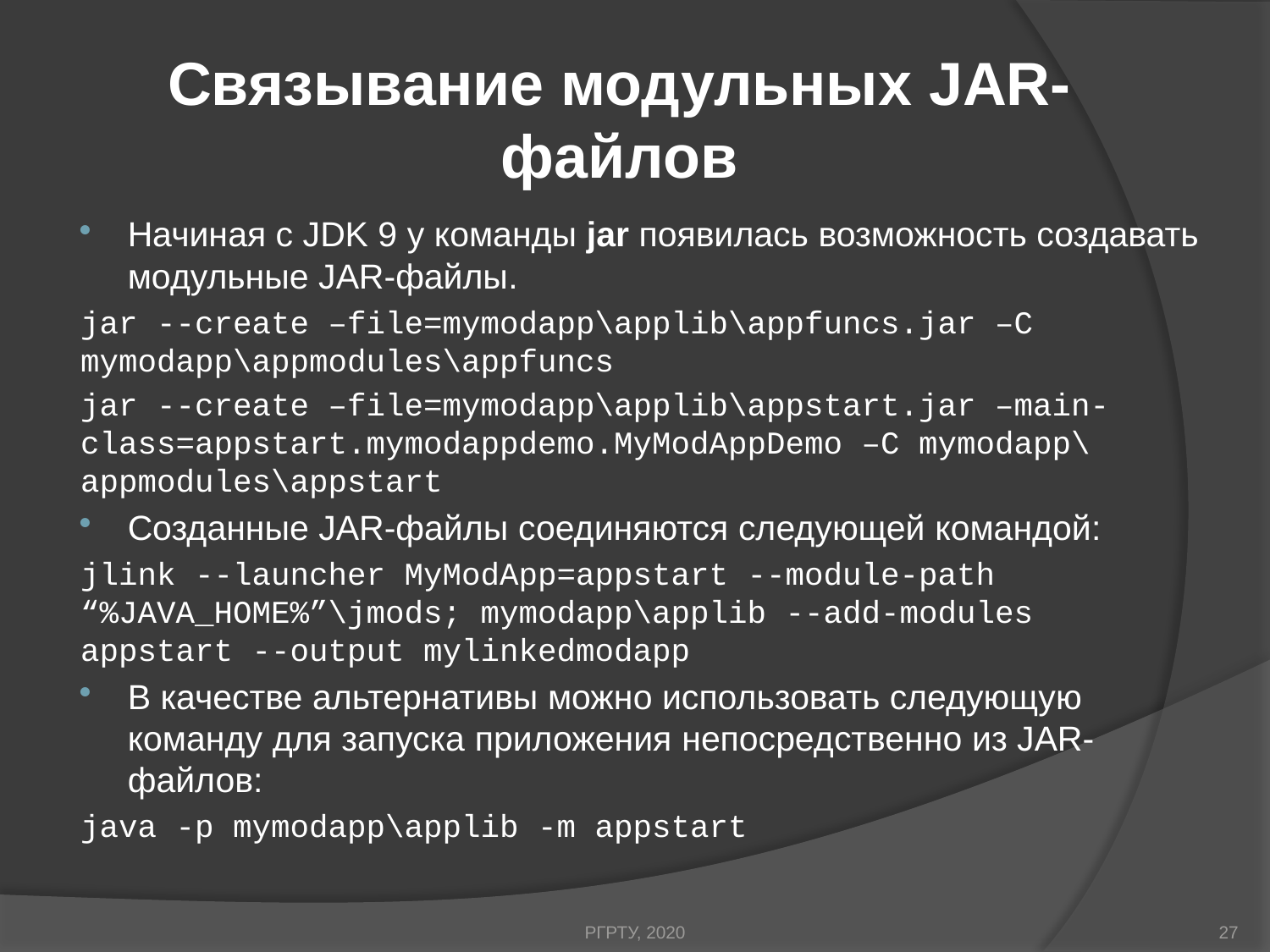

# Связывание модульных JAR-файлов
Начиная с JDK 9 у команды jar появилась возможность создавать модульные JAR-файлы.
jar --create –file=mymodapp\applib\appfuncs.jar –C mymodapp\appmodules\appfuncs
jar --create –file=mymodapp\applib\appstart.jar –main-class=appstart.mymodappdemo.MyModAppDemo –C mymodapp\appmodules\appstart
Созданные JAR-файлы соединяются следующей командой:
jlink --launcher MyModApp=appstart --module-path “%JAVA_HOME%”\jmods; mymodapp\applib --add-modules appstart --output mylinkedmodapp
В качестве альтернативы можно использовать следующую команду для запуска приложения непосредственно из JAR-файлов:
java -p mymodapp\applib -m appstart
РГРТУ, 2020
27